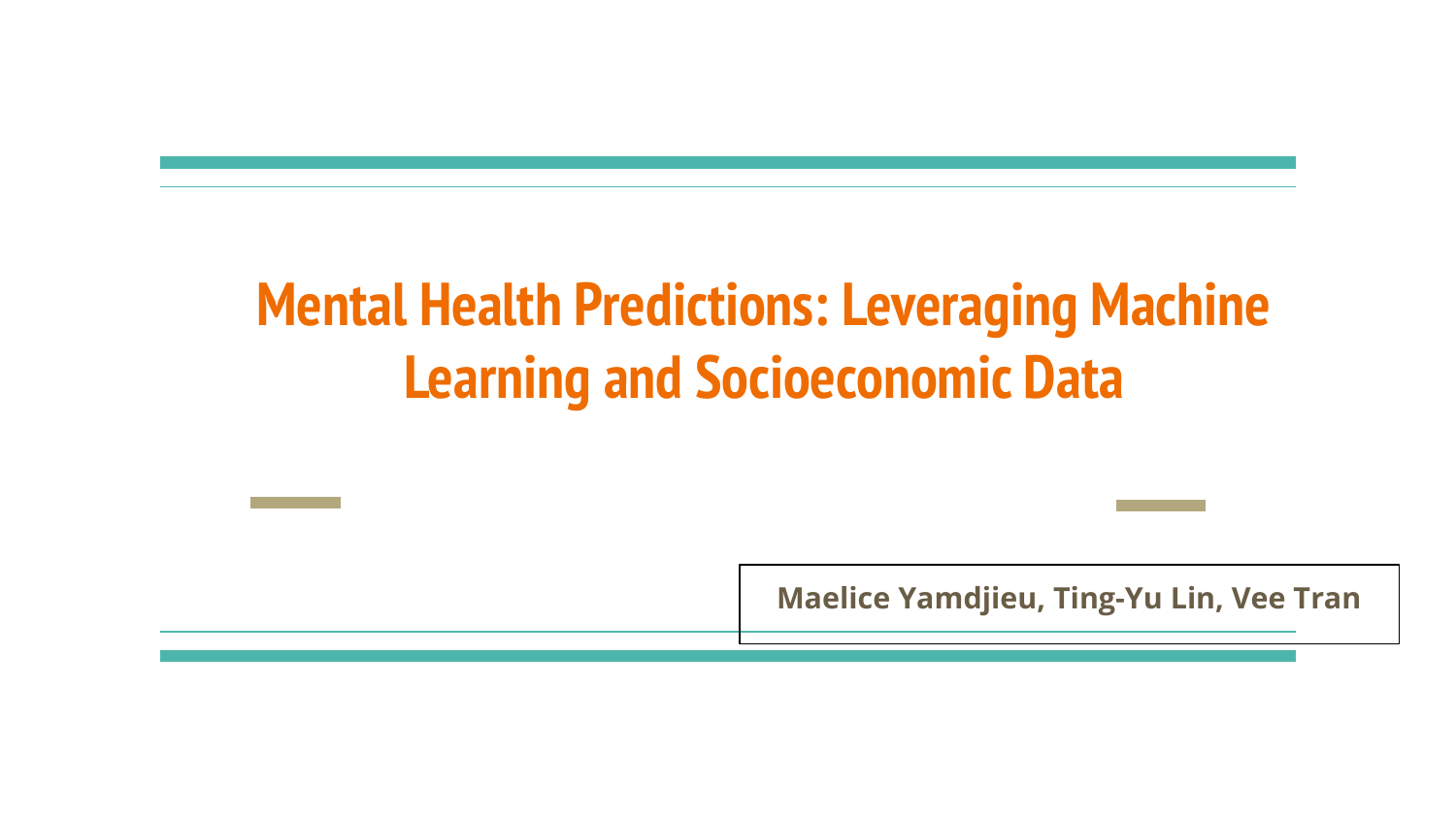

# Mental Health Predictions: Leveraging Machine Learning and Socioeconomic Data
Maelice Yamdjieu, Ting-Yu Lin, Vee Tran